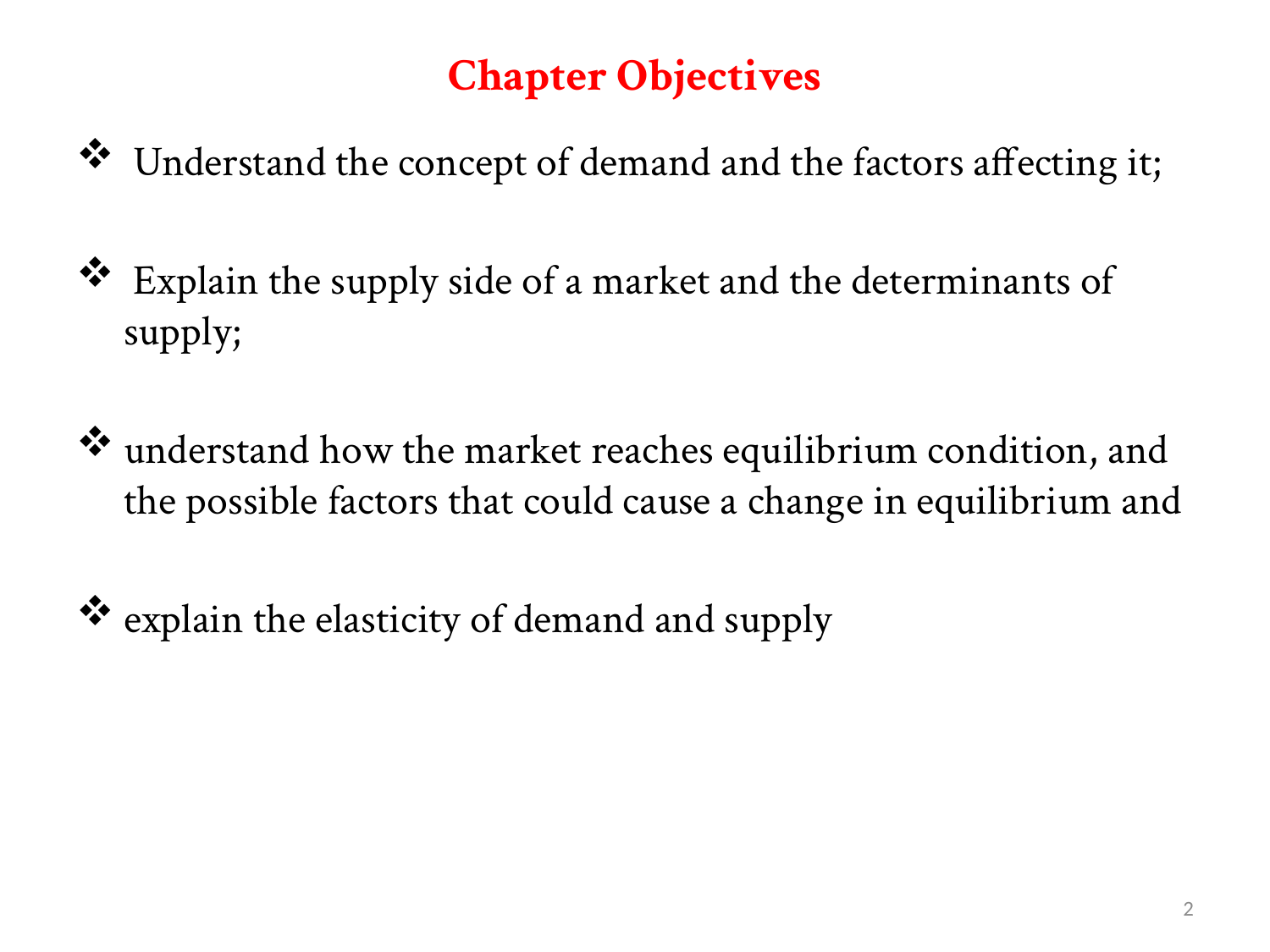

# Chapter Objectives
 Understand the concept of demand and the factors affecting it;

 Explain the supply side of a market and the determinants of supply;

understand how the market reaches equilibrium condition, and the possible factors that could cause a change in equilibrium and

explain the elasticity of demand and supply
2